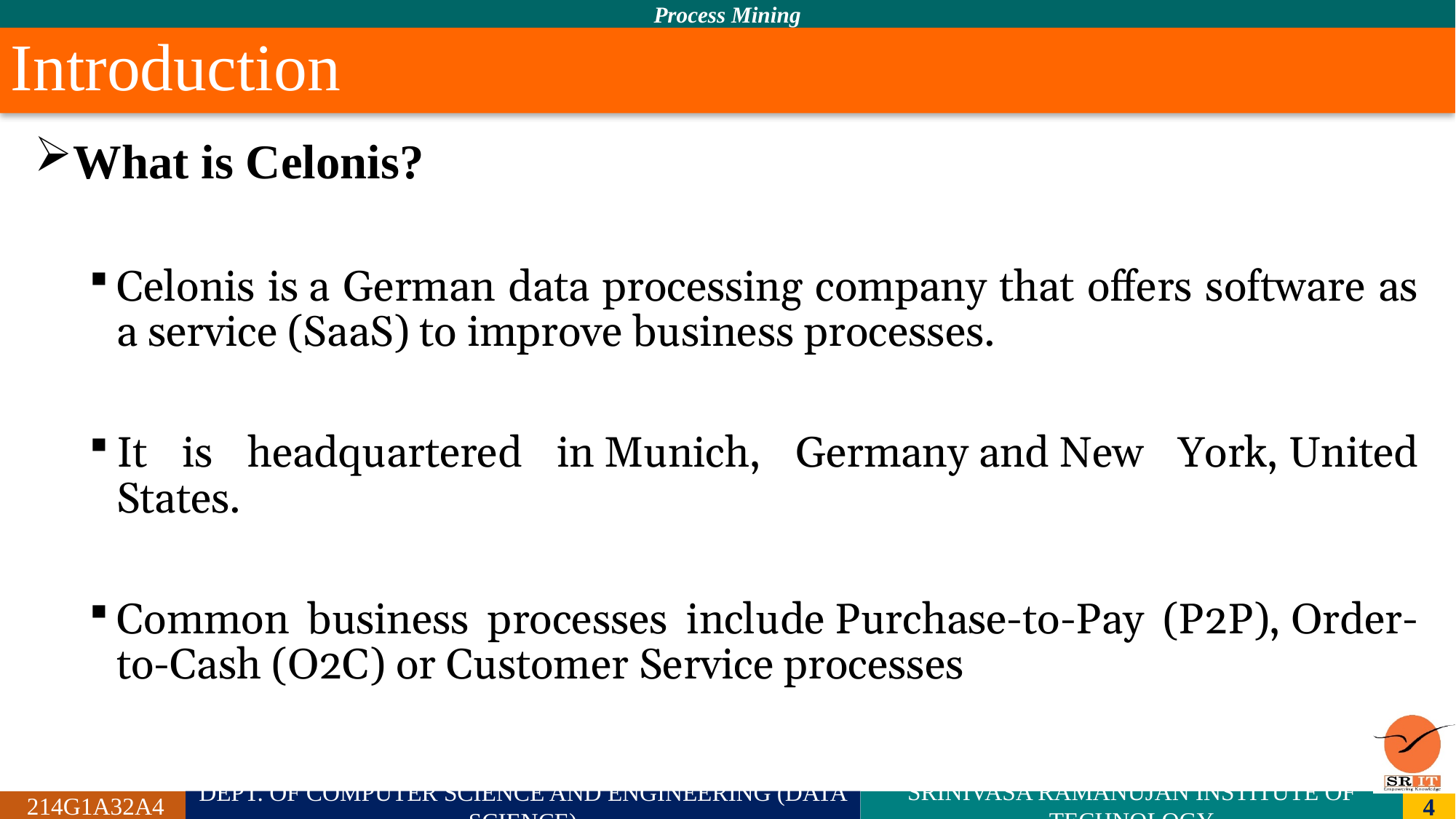

# Introduction
What is Celonis?

Celonis is a German data processing company that offers software as a service (SaaS) to improve business processes.

It is headquartered in Munich, Germany and New York, United States.

Common business processes include Purchase-to-Pay (P2P), Order-to-Cash (O2C) or Customer Service processes